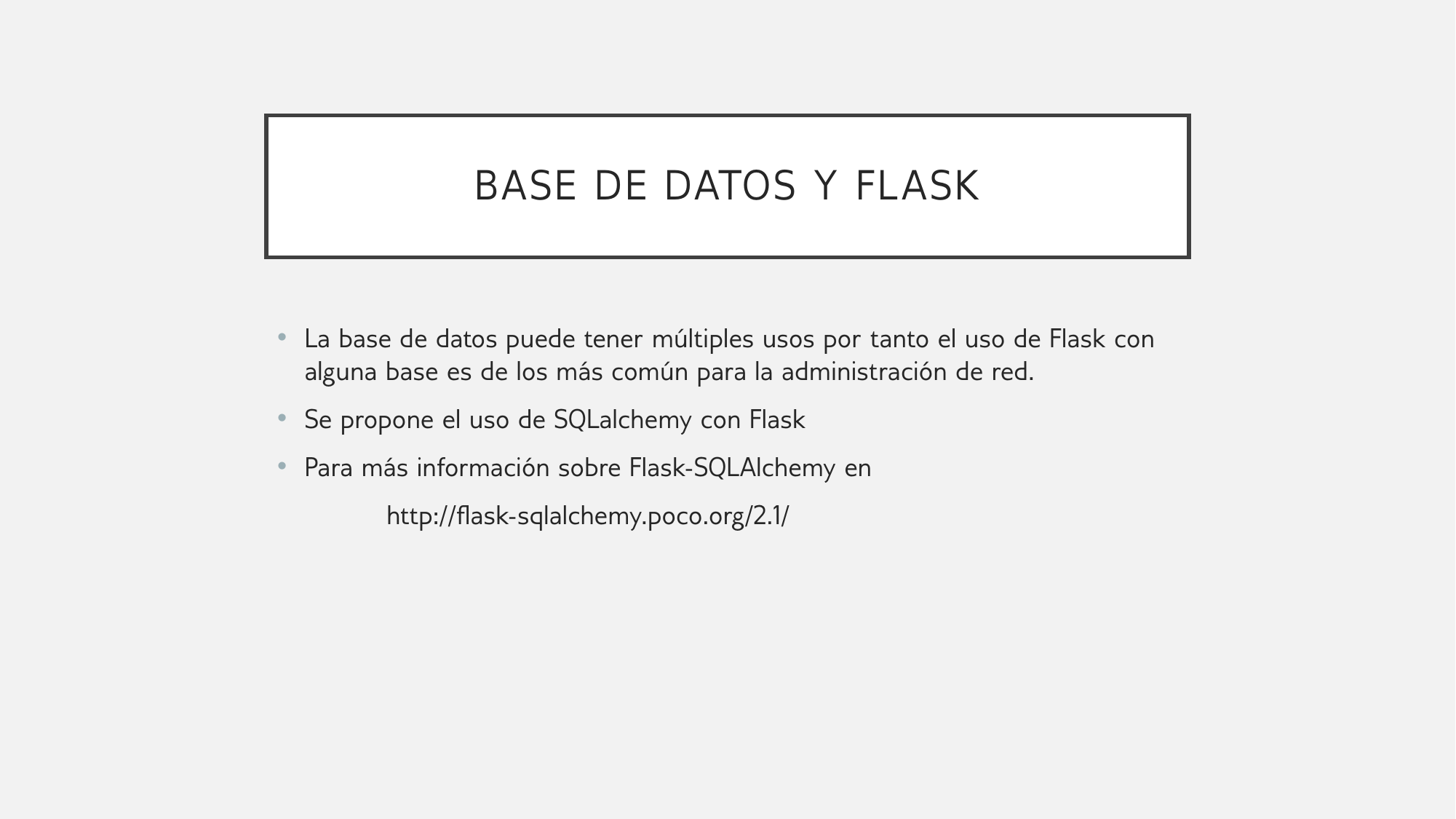

# Base de datos y flask
La base de datos puede tener múltiples usos por tanto el uso de Flask con alguna base es de los más común para la administración de red.
Se propone el uso de SQLalchemy con Flask
Para más información sobre Flask-SQLAlchemy en
	http://flask-sqlalchemy.poco.org/2.1/